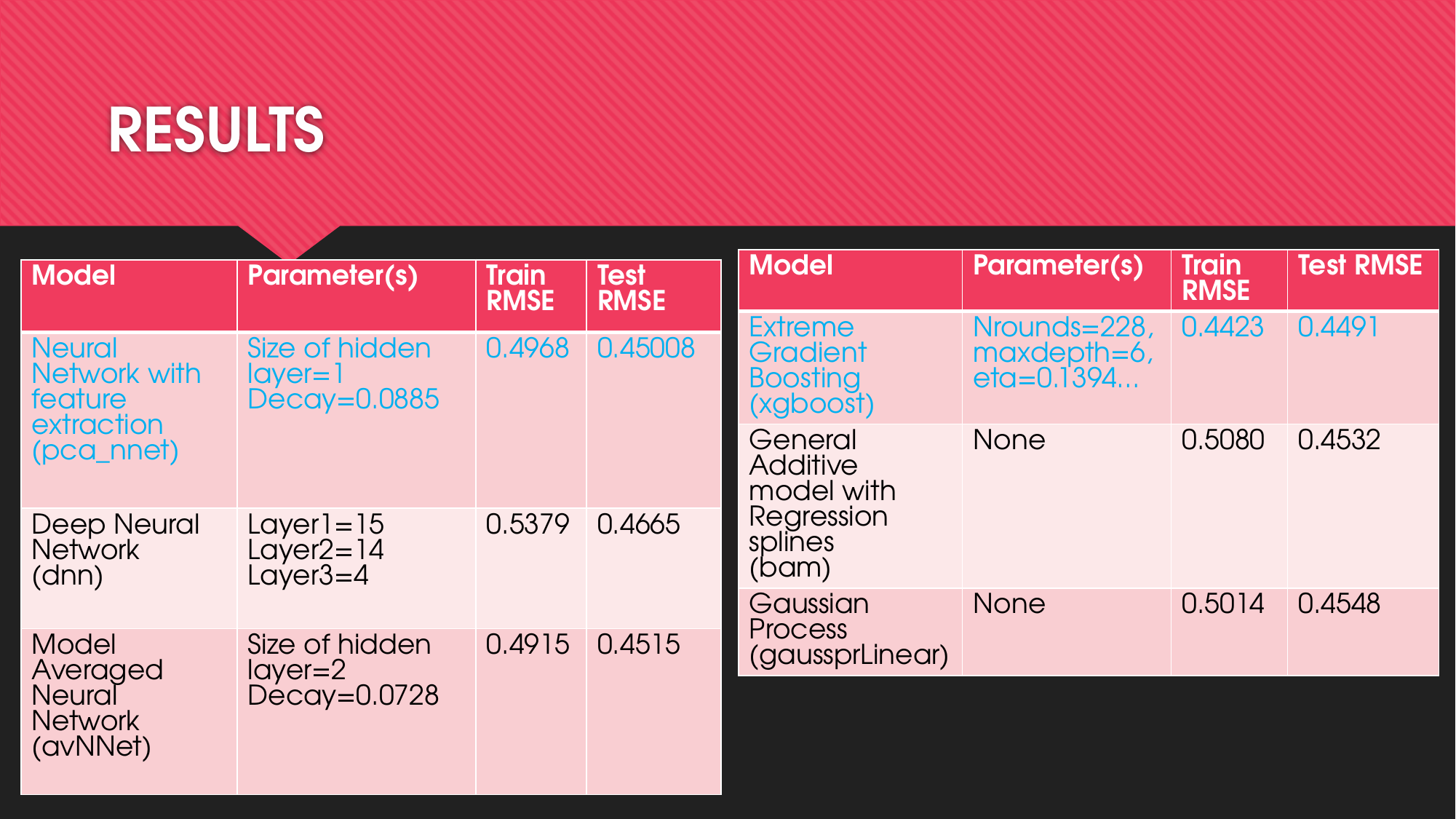

# RESULTS
| Model | Parameter(s) | Train RMSE | Test RMSE |
| --- | --- | --- | --- |
| Extreme Gradient Boosting (xgboost) | Nrounds=228, maxdepth=6, eta=0.1394… | 0.4423 | 0.4491 |
| General Additive model with Regression splines (bam) | None | 0.5080 | 0.4532 |
| Gaussian Process (gaussprLinear) | None | 0.5014 | 0.4548 |
| Model | Parameter(s) | Train RMSE | Test RMSE |
| --- | --- | --- | --- |
| Neural Network with feature extraction (pca\_nnet) | Size of hidden layer=1 Decay=0.0885 | 0.4968 | 0.45008 |
| Deep Neural Network (dnn) | Layer1=15 Layer2=14 Layer3=4 | 0.5379 | 0.4665 |
| Model Averaged Neural Network (avNNet) | Size of hidden layer=2 Decay=0.0728 | 0.4915 | 0.4515 |